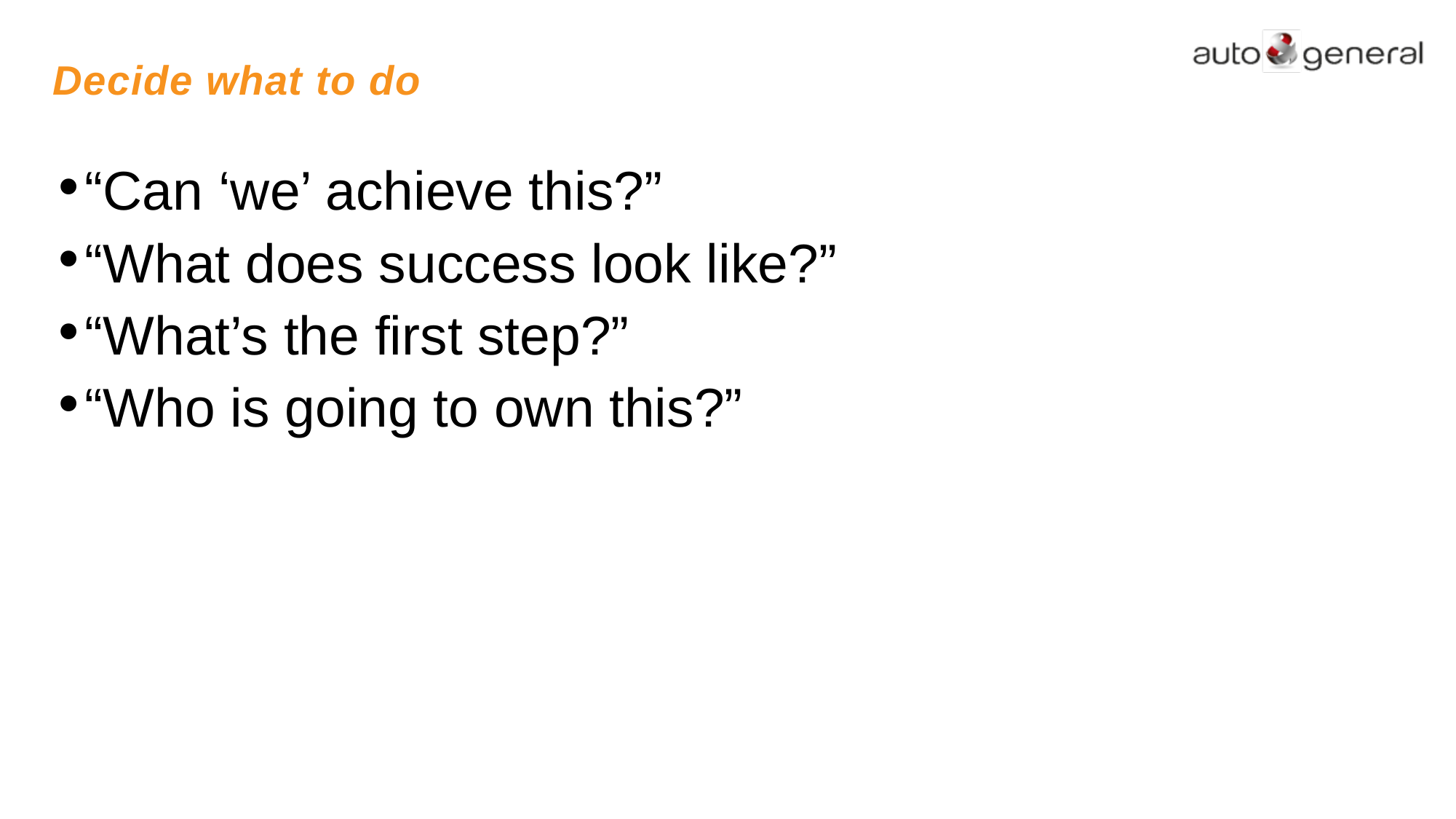

# Decide what to do
“Can ‘we’ achieve this?”
“What does success look like?”
“What’s the first step?”
“Who is going to own this?”